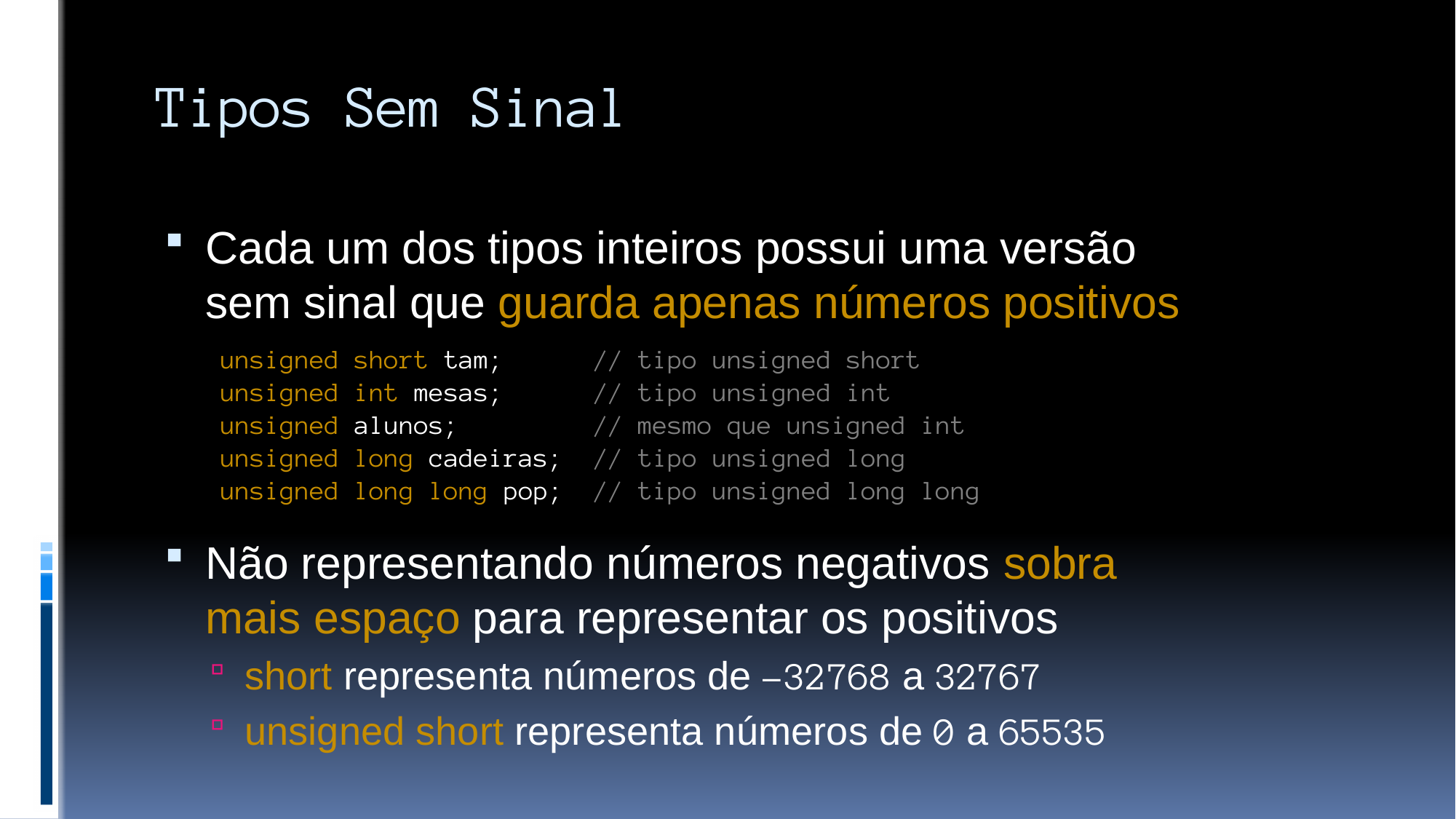

# Tipos Sem Sinal
Cada um dos tipos inteiros possui uma versão sem sinal que guarda apenas números positivos

Não representando números negativos sobra mais espaço para representar os positivos
short representa números de -32768 a 32767
unsigned short representa números de 0 a 65535
unsigned short tam;      // tipo unsigned short
unsigned int mesas;      // tipo unsigned int
unsigned alunos;         // mesmo que unsigned int
unsigned long cadeiras;  // tipo unsigned long
unsigned long long pop;  // tipo unsigned long long